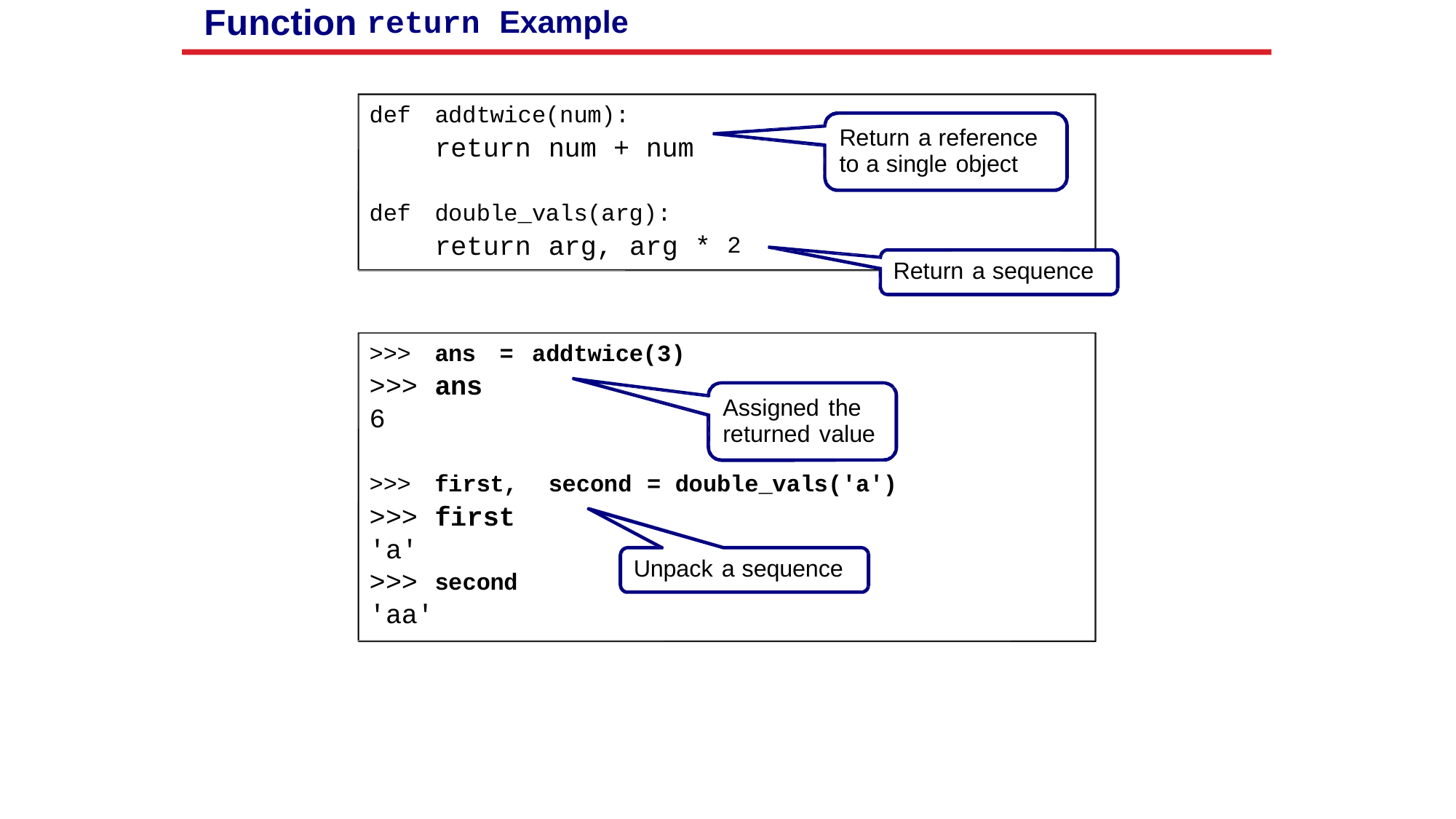

Function
return Example

def
addtwice(num):
return num + num

Return a reference
to a single object
def
double_vals(arg):
return arg, arg *
2

Return a sequence

>>>
>>>
6
ans
ans
=
addtwice(3)

Assigned the
returned value
>>>
>>>
'a'
>>>
'aa'
first,
first
second = double_vals('a')

Unpack a sequence
second